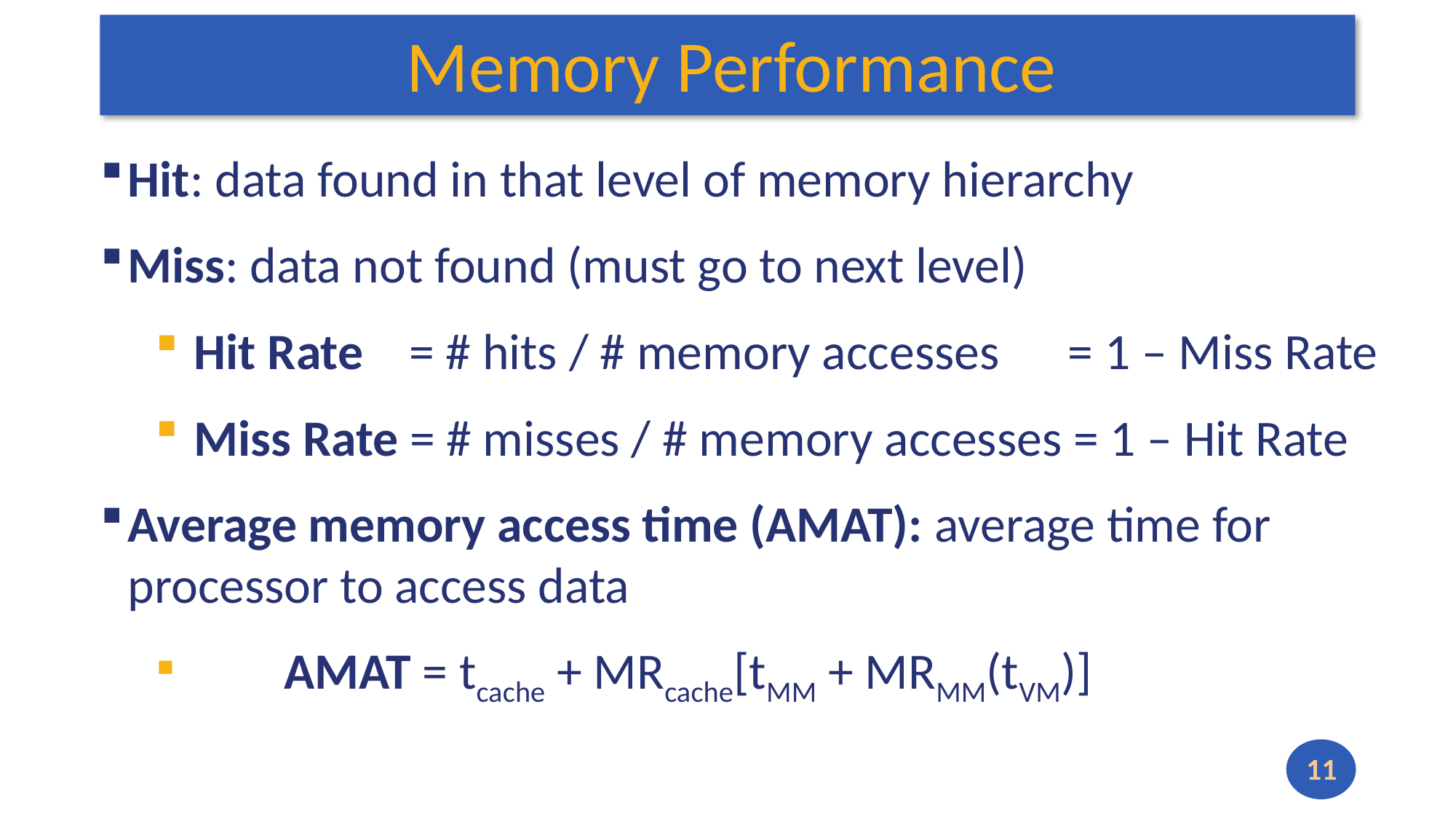

# Memory Performance
Hit: data found in that level of memory hierarchy
Miss: data not found (must go to next level)
 Hit Rate    = # hits / # memory accesses      = 1 – Miss Rate
 Miss Rate = # misses / # memory accesses = 1 – Hit Rate
Average memory access time (AMAT): average time for processor to access data
	AMAT = tcache + MRcache[tMM + MRMM(tVM)]
11